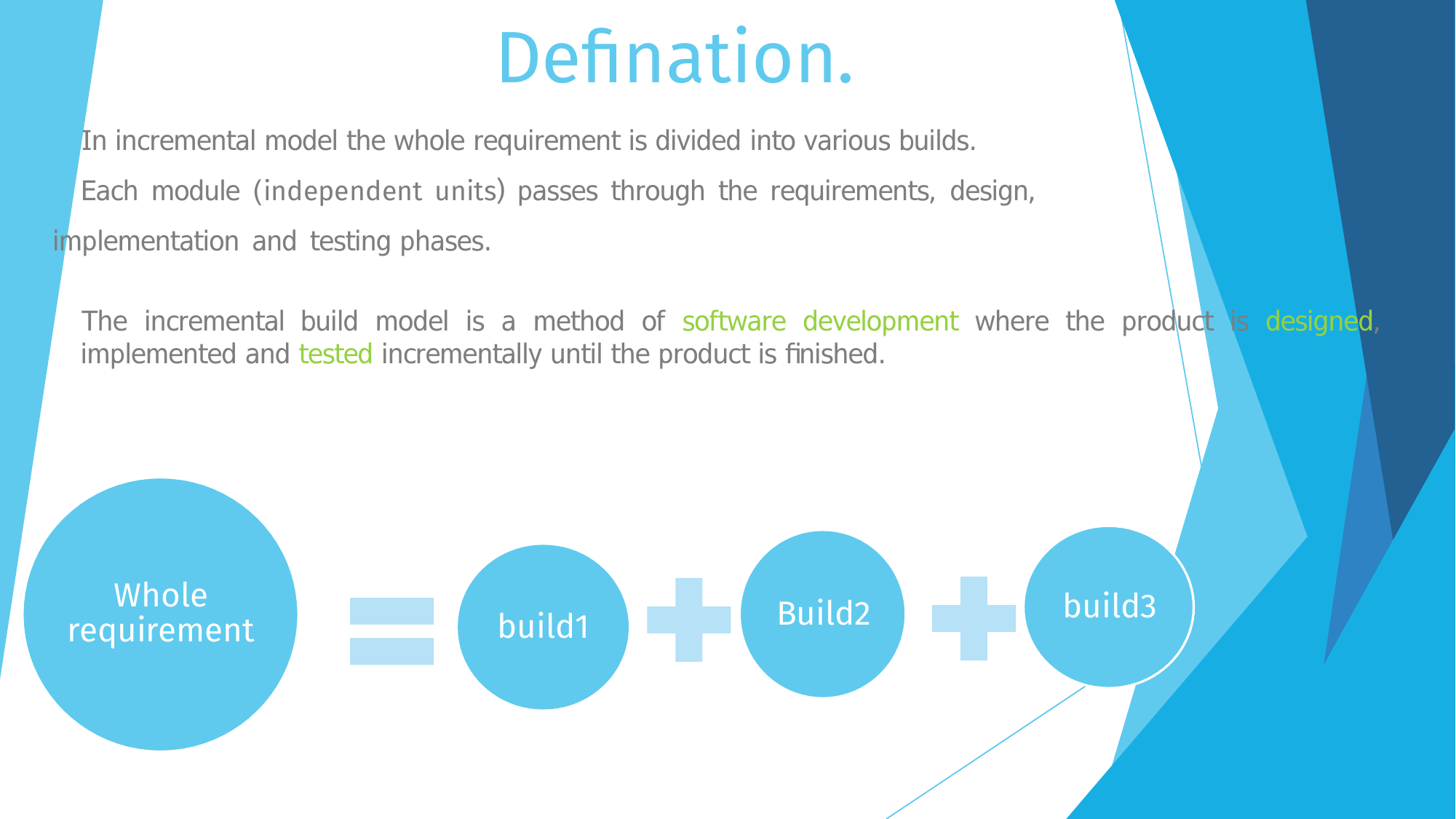

Defination.
•     In incremental model the whole requirement is divided into various builds.
• 	Each module (independent units) passes through the requirements, design,
 implementation and testing phases.
•     The  incremental
build  model  is  a  method of  software  development
where
the
product
is
designed,
implemented
and
tested
incrementally
until
the
product
is finished.

Whole requirement
build3
Build2

build1